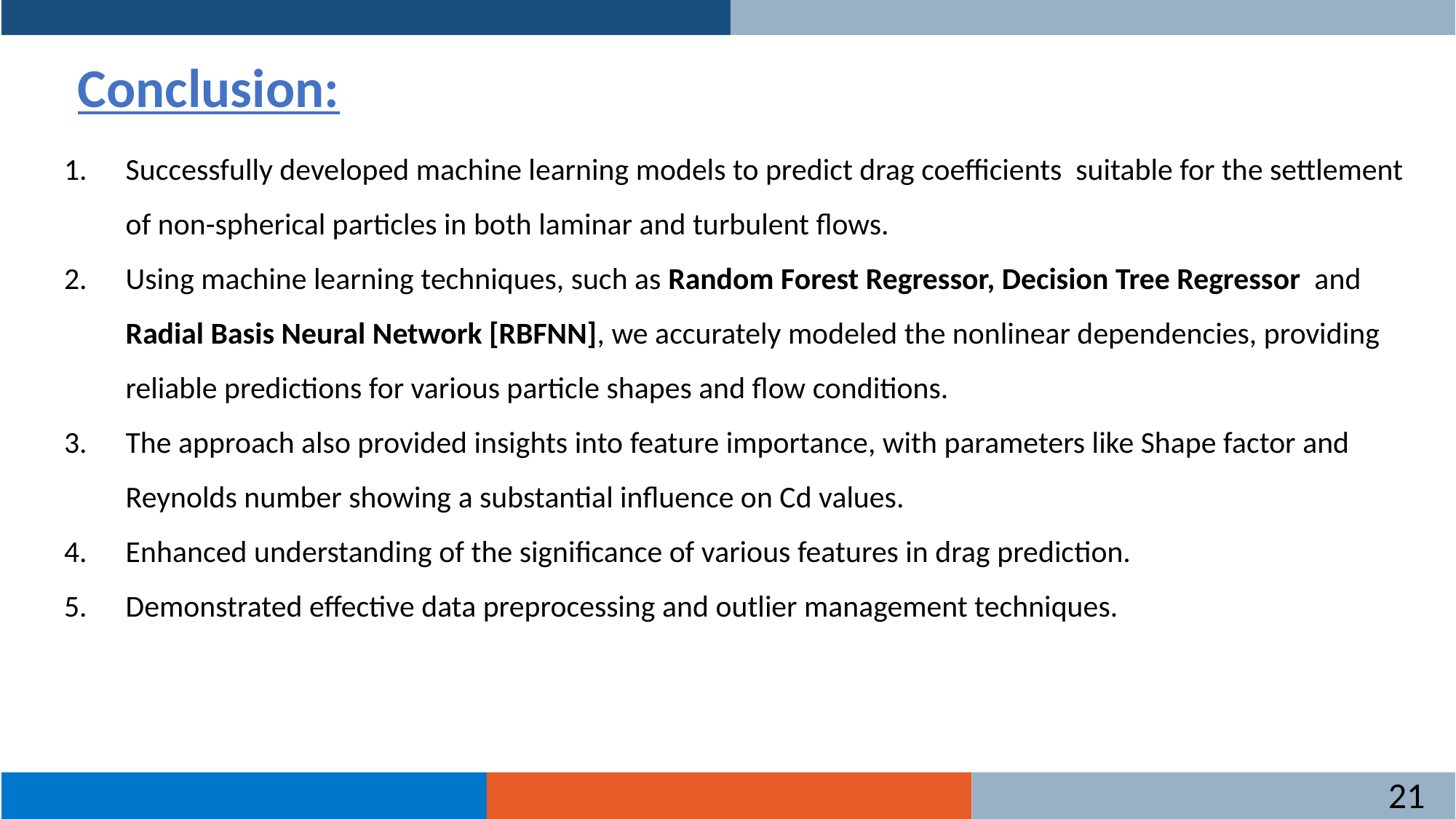

# Conclusion:

Successfully developed machine learning models to predict drag coefficients  suitable for the settlement of non-spherical particles in both laminar and turbulent flows.
Using machine learning techniques, such as Random Forest Regressor, Decision Tree Regressor  and Radial Basis Neural Network [RBFNN], we accurately modeled the nonlinear dependencies, providing reliable predictions for various particle shapes and flow conditions.
The approach also provided insights into feature importance, with parameters like Shape factor and Reynolds number showing a substantial influence on Cd values.
Enhanced understanding of the significance of various features in drag prediction.
Demonstrated effective data preprocessing and outlier management techniques.

                                               21